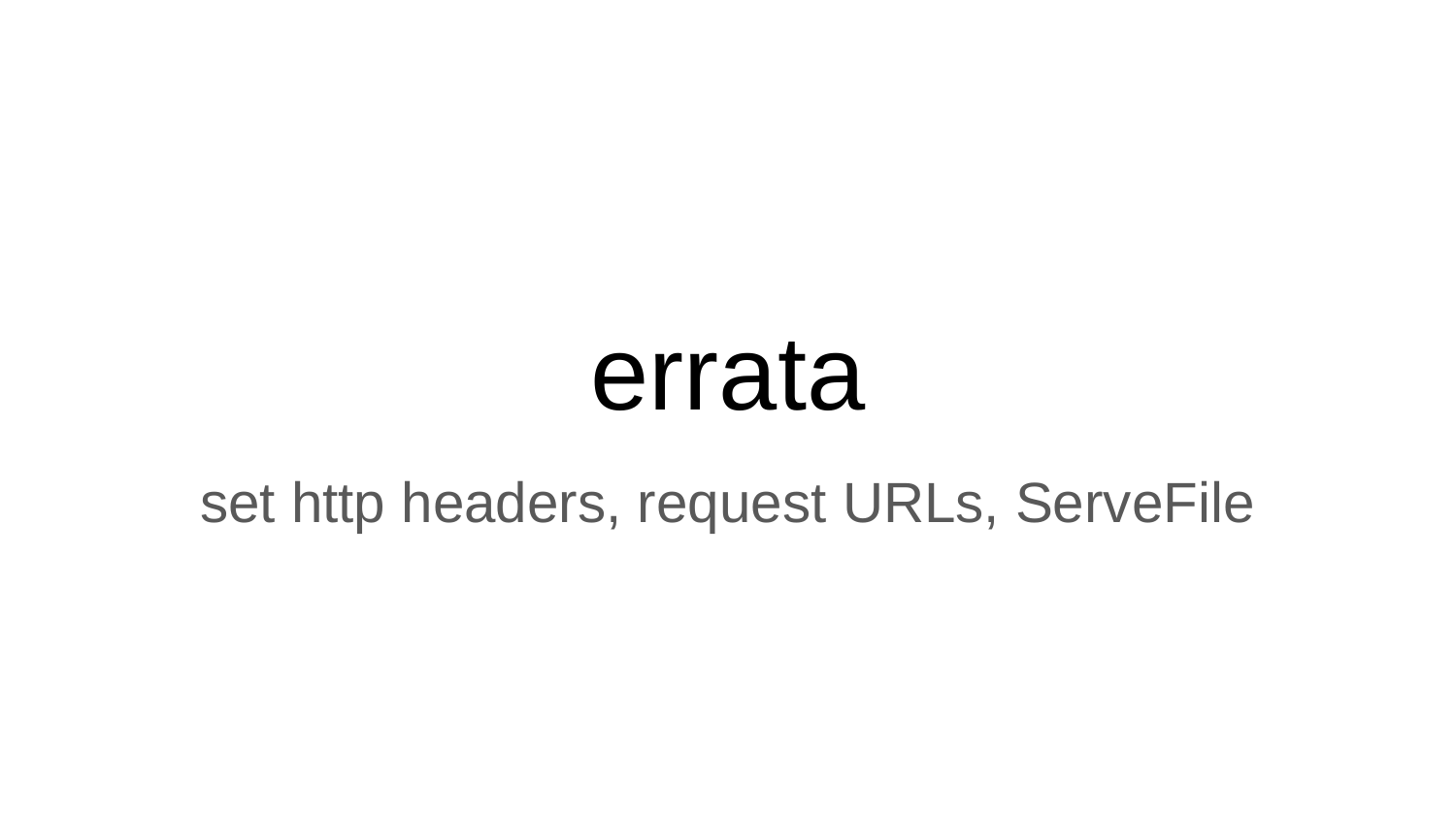

# errata
set http headers, request URLs, ServeFile